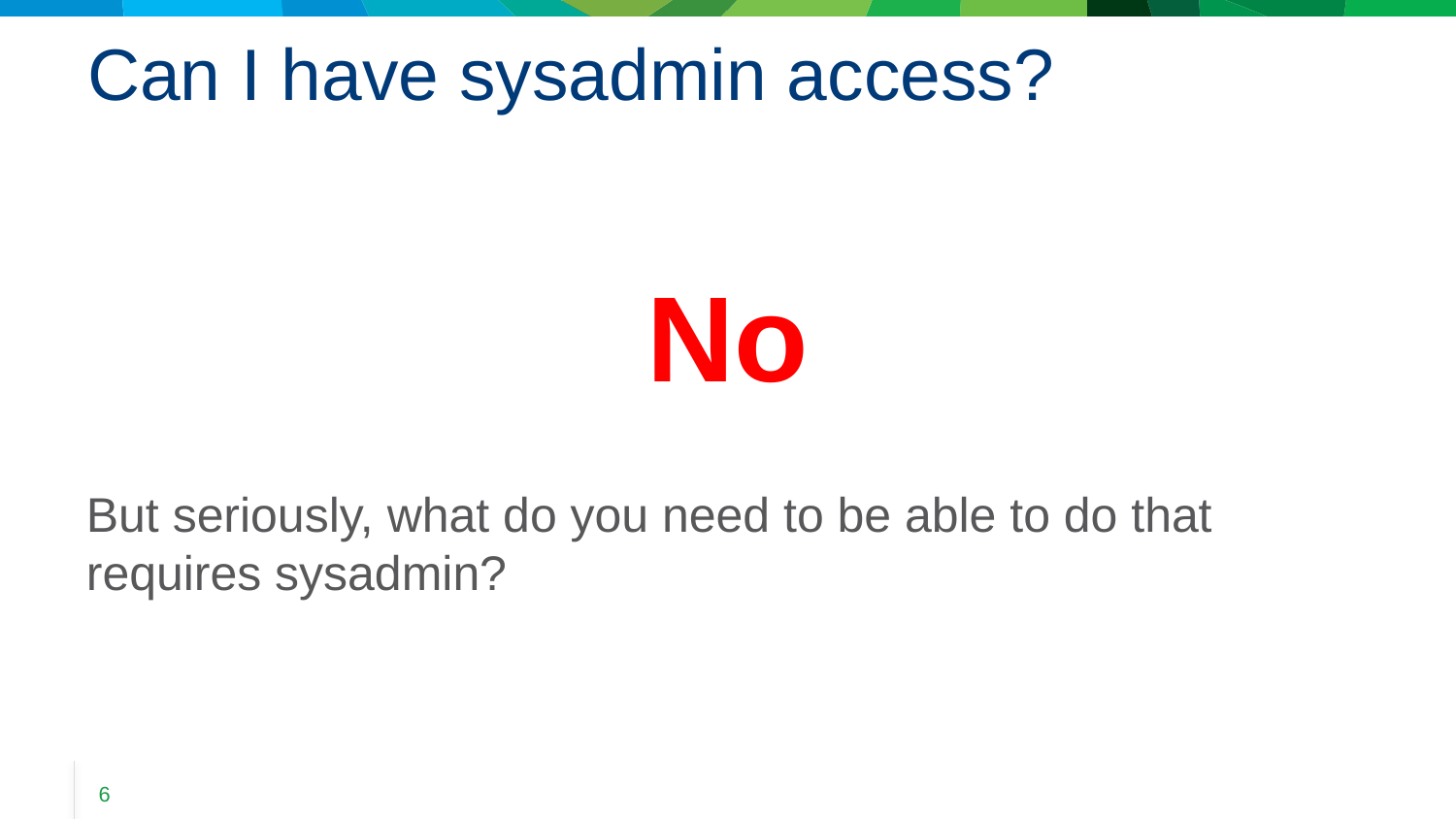

# Can I have sysadmin access?

No

But seriously, what do you need to be able to do that requires sysadmin?
6